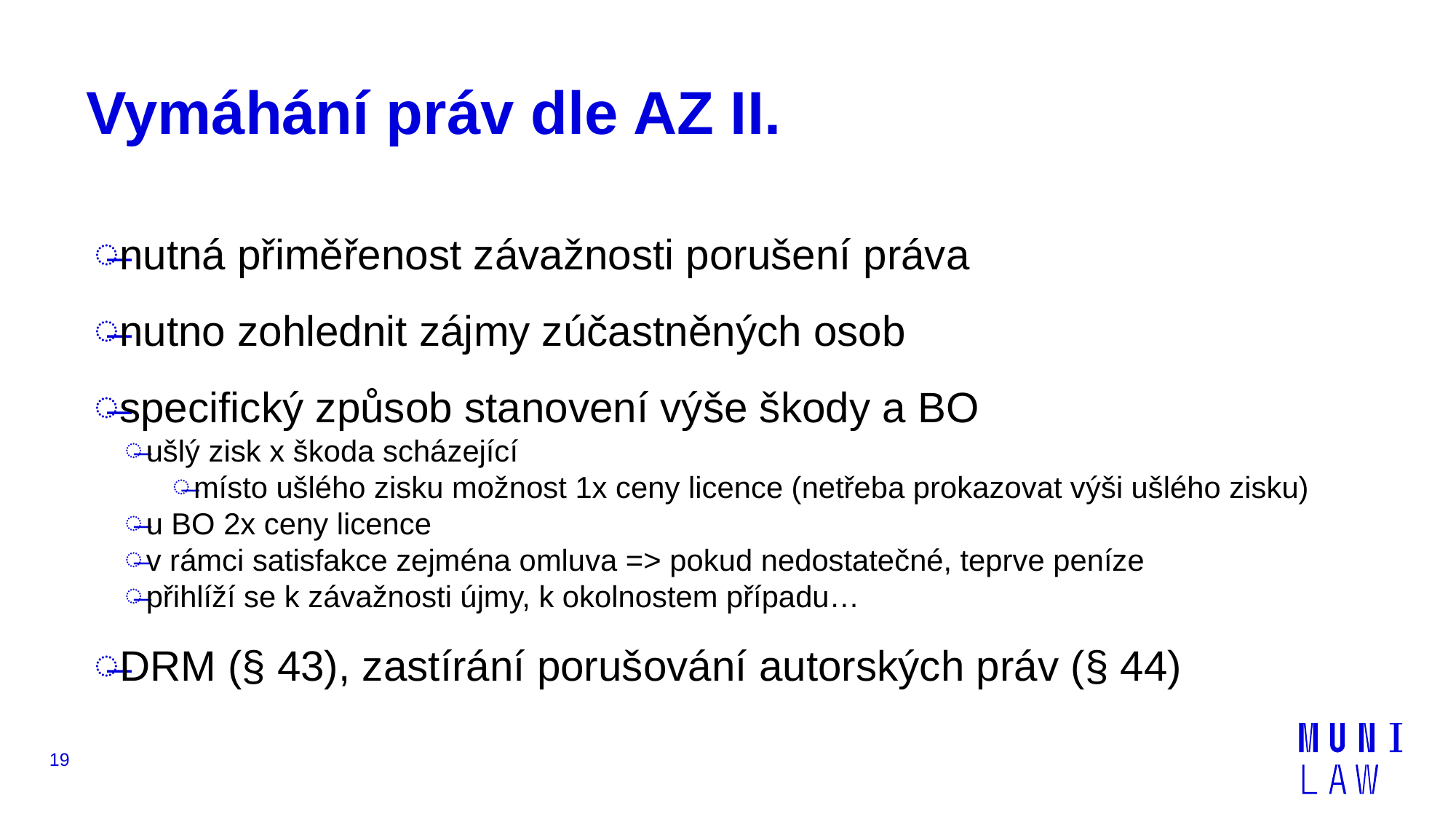

# Vymáhání práv dle AZ II.
nutná přiměřenost závažnosti porušení práva
nutno zohlednit zájmy zúčastněných osob
specifický způsob stanovení výše škody a BO
ušlý zisk x škoda scházející
místo ušlého zisku možnost 1x ceny licence (netřeba prokazovat výši ušlého zisku)
u BO 2x ceny licence
v rámci satisfakce zejména omluva => pokud nedostatečné, teprve peníze
přihlíží se k závažnosti újmy, k okolnostem případu…
DRM (§ 43), zastírání porušování autorských práv (§ 44)
19